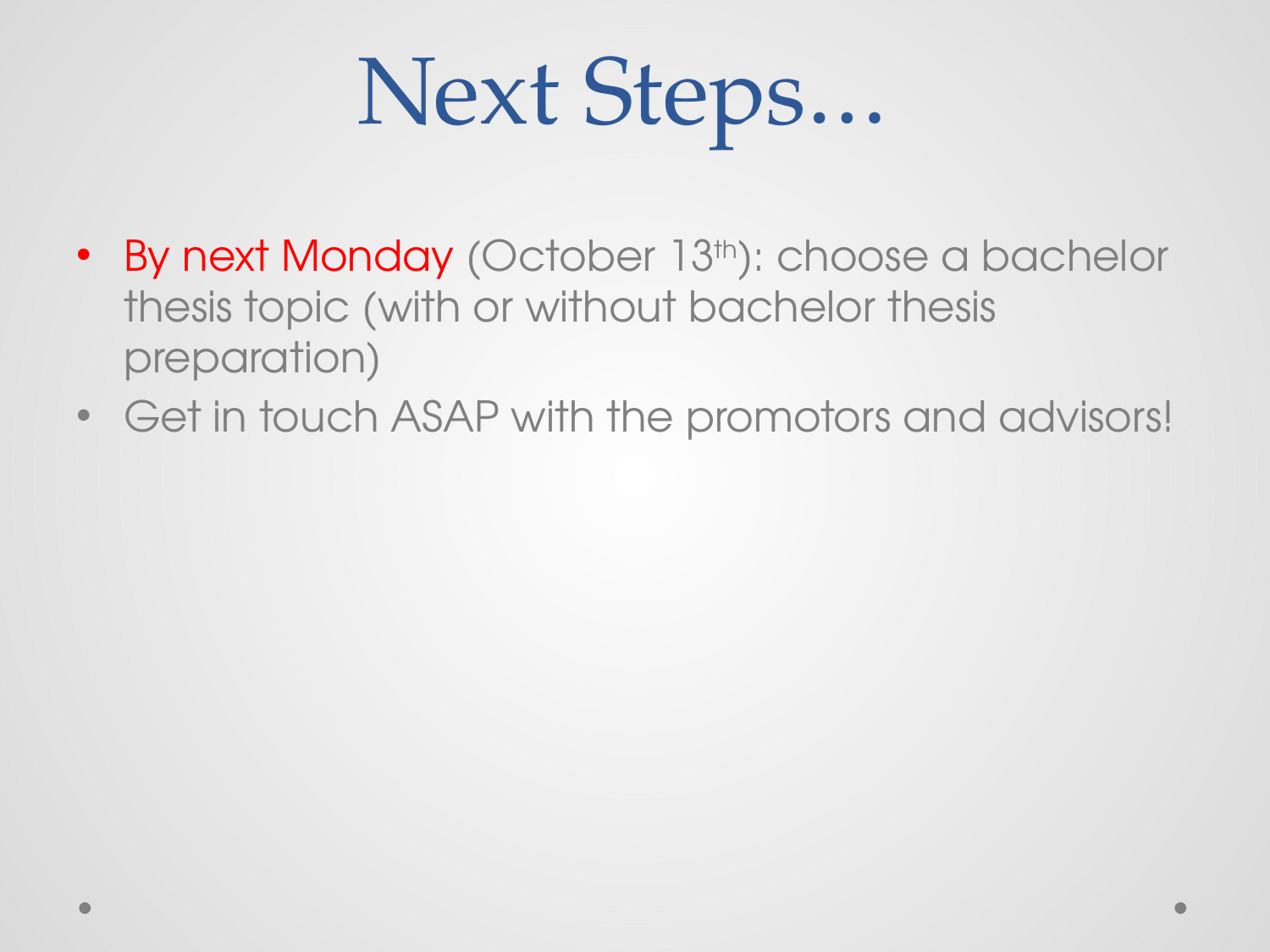

# Next Steps…
By next Monday (October 13th): choose a bachelor thesis topic (with or without bachelor thesis preparation)
Get in touch ASAP with the promotors and advisors!